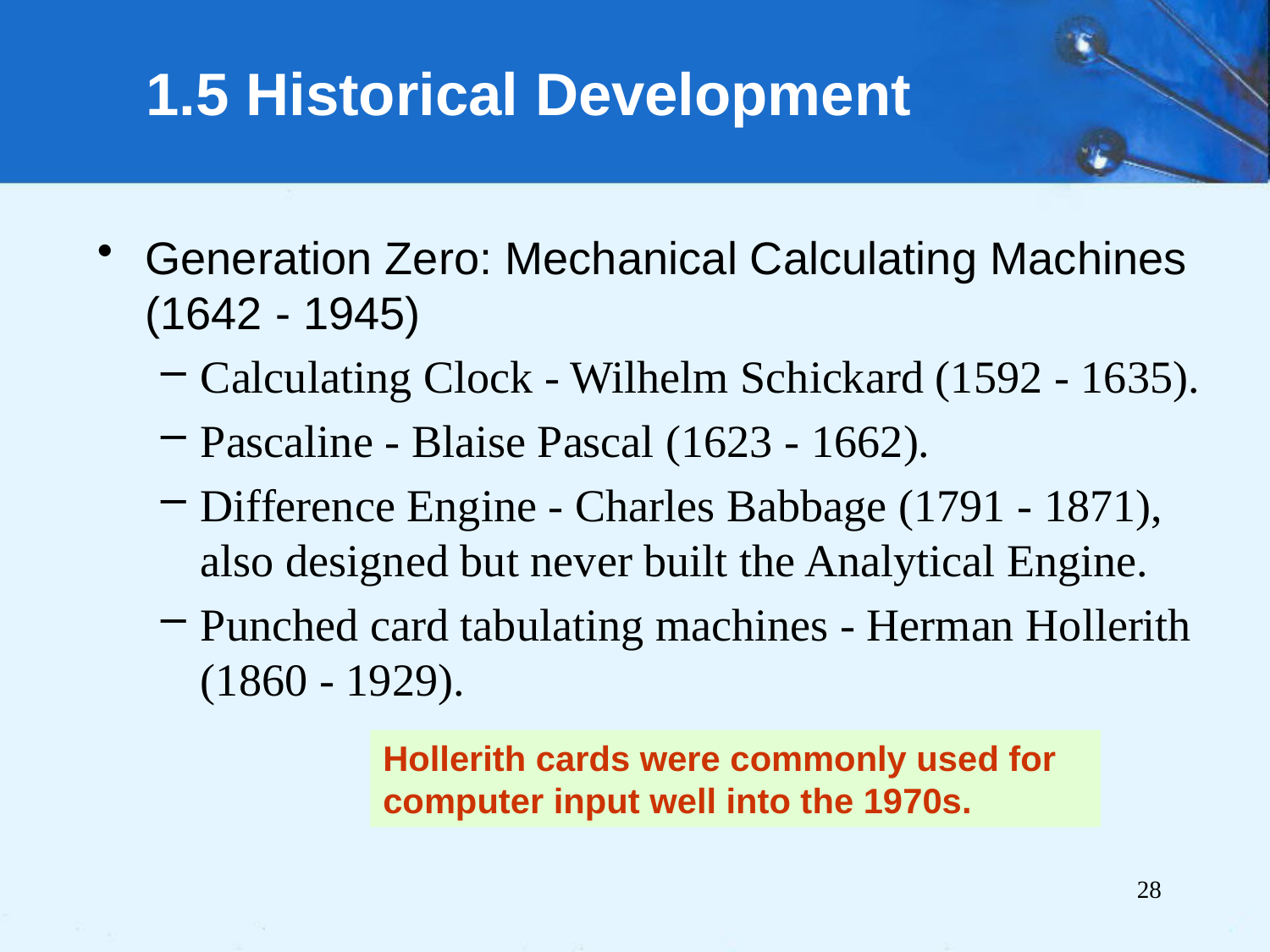

# 1.5 Historical Development
Generation Zero: Mechanical Calculating Machines (1642 - 1945)
Calculating Clock - Wilhelm Schickard (1592 - 1635).
Pascaline - Blaise Pascal (1623 - 1662).
Difference Engine - Charles Babbage (1791 - 1871), also designed but never built the Analytical Engine.
Punched card tabulating machines - Herman Hollerith (1860 - 1929).
Hollerith cards were commonly used for computer input well into the 1970s.
28